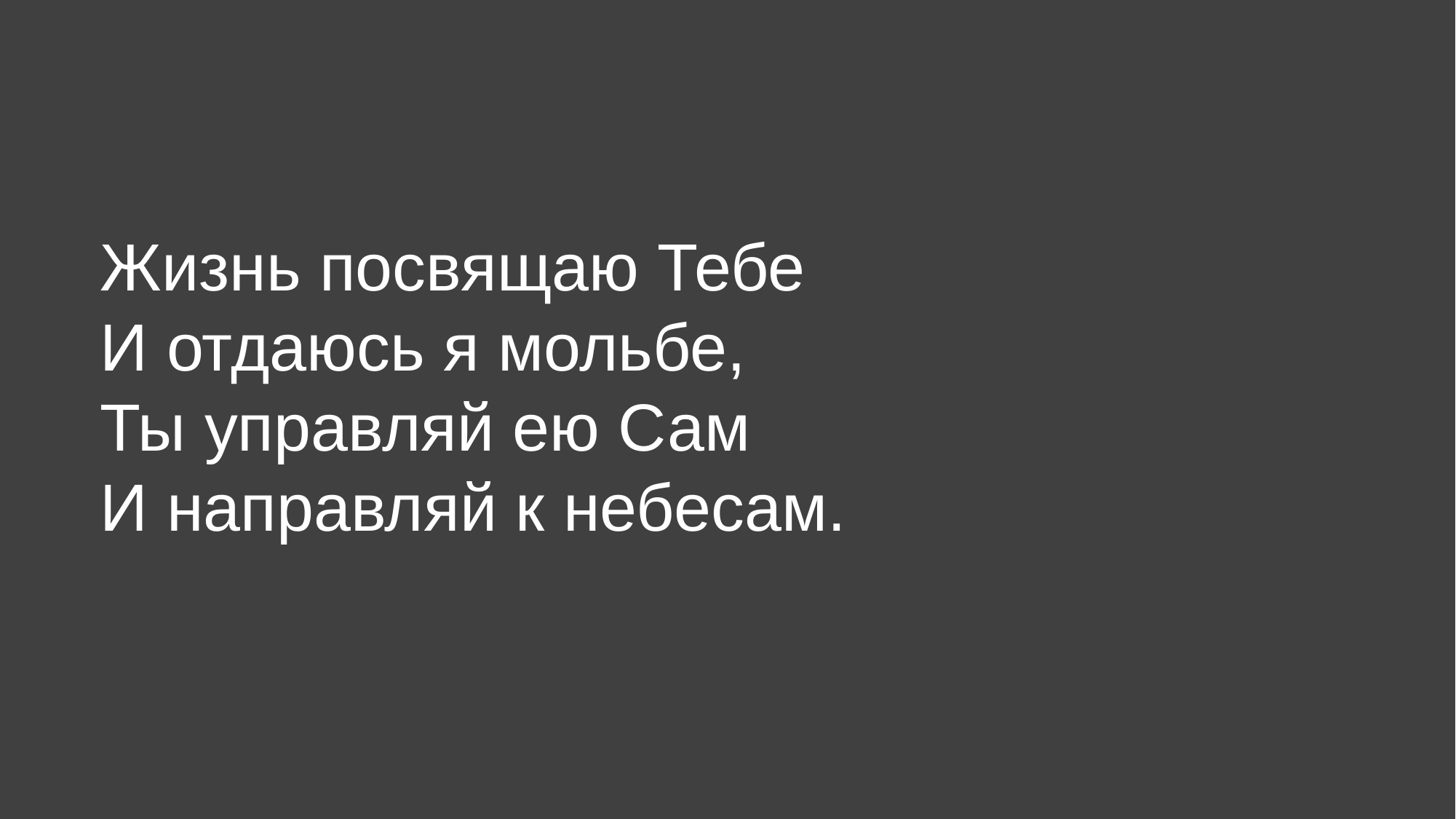

# Жизнь посвящаю Тебе И отдаюсь я мольбе, Ты управляй ею Сам И направляй к небесам.